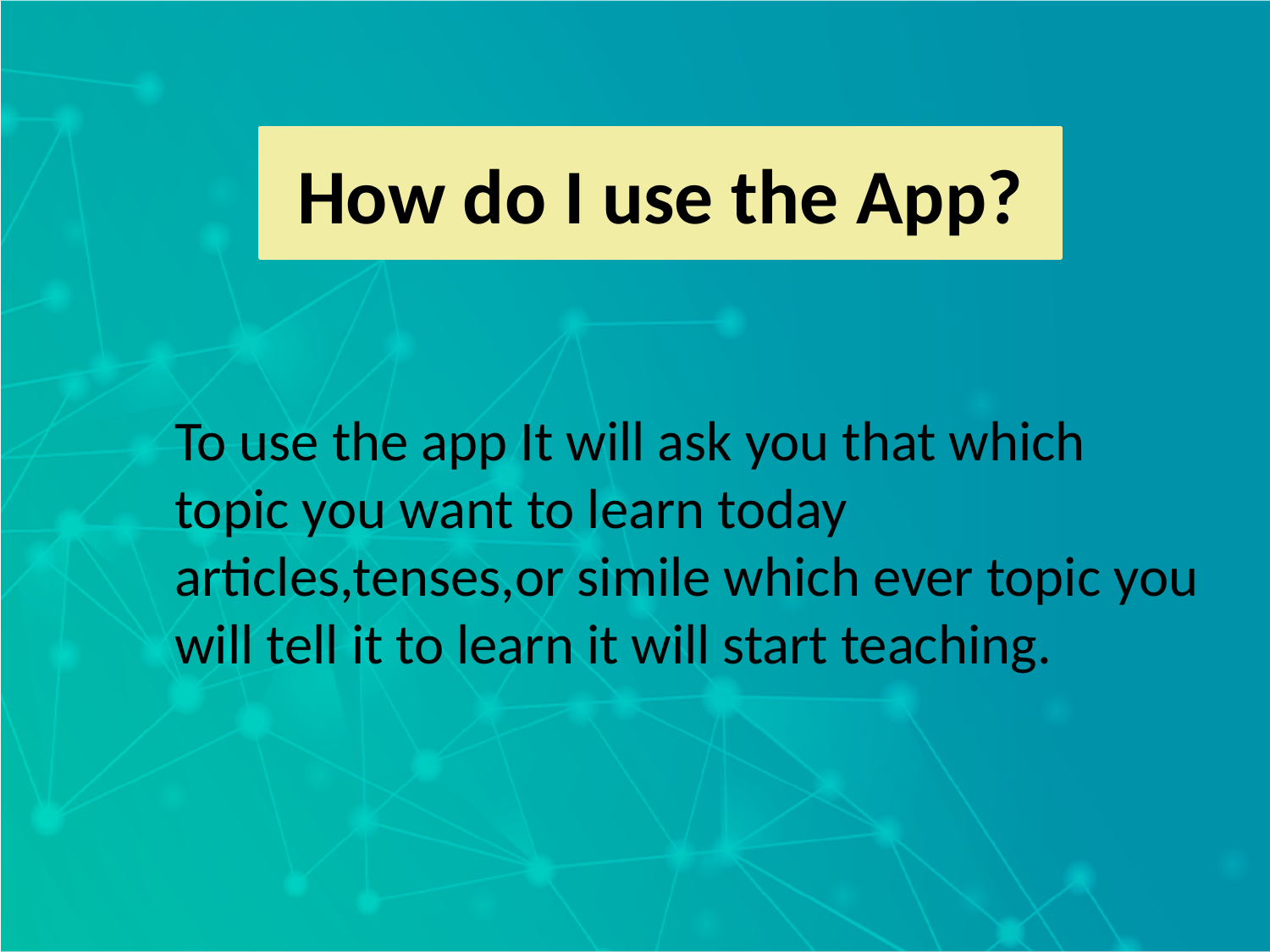

How do I use the App?

To use the app It will ask you that which topic you want to learn today articles,tenses,or simile which ever topic you will tell it to learn it will start teaching.